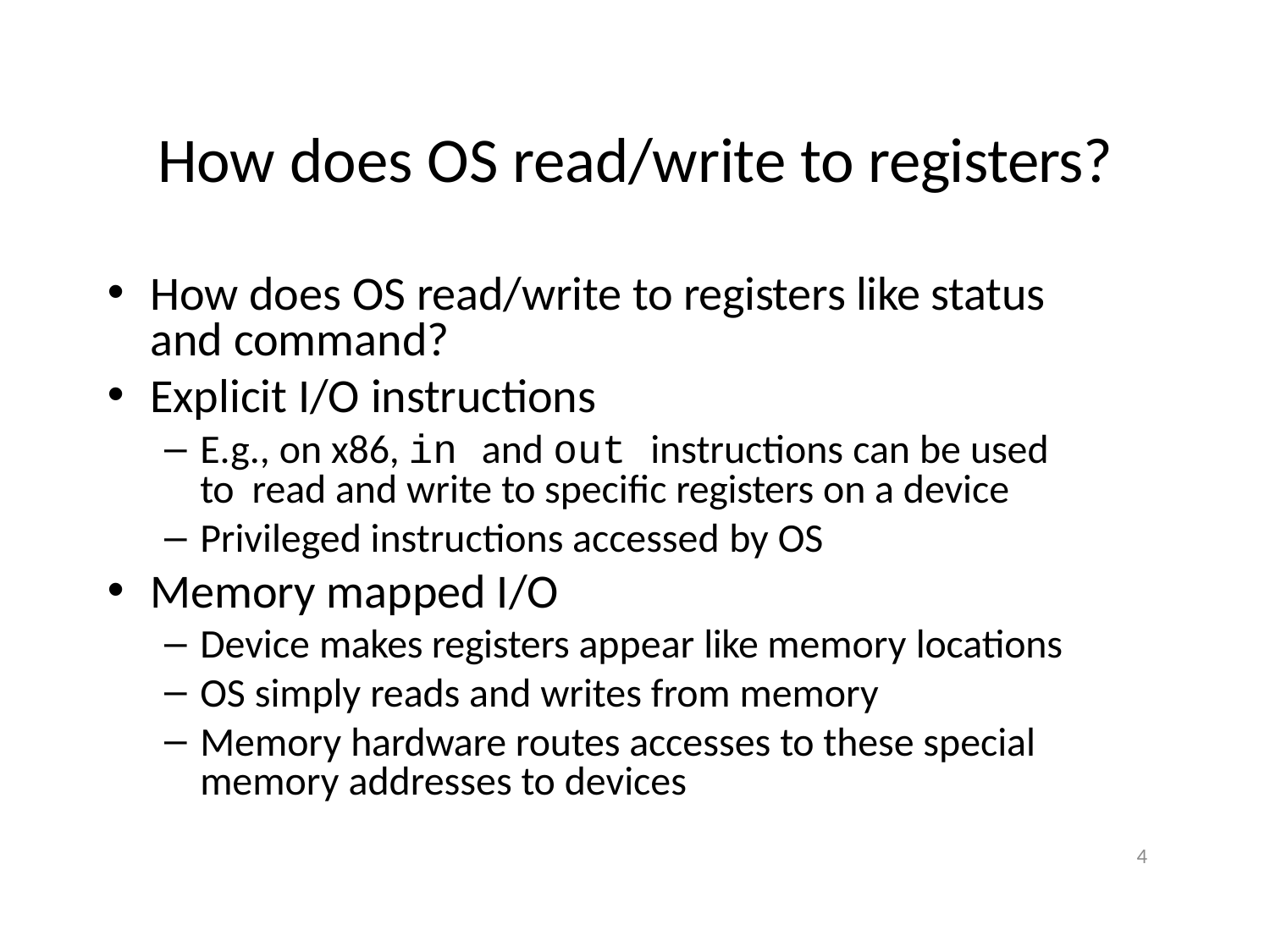

# How does OS read/write to registers?
How does OS read/write to registers like status  and command?
Explicit I/O instructions
E.g., on x86, in and out instructions can be used to  read and write to specific registers on a device
Privileged instructions accessed by OS
Memory mapped I/O
Device makes registers appear like memory locations
OS simply reads and writes from memory
Memory hardware routes accesses to these special  memory addresses to devices

4